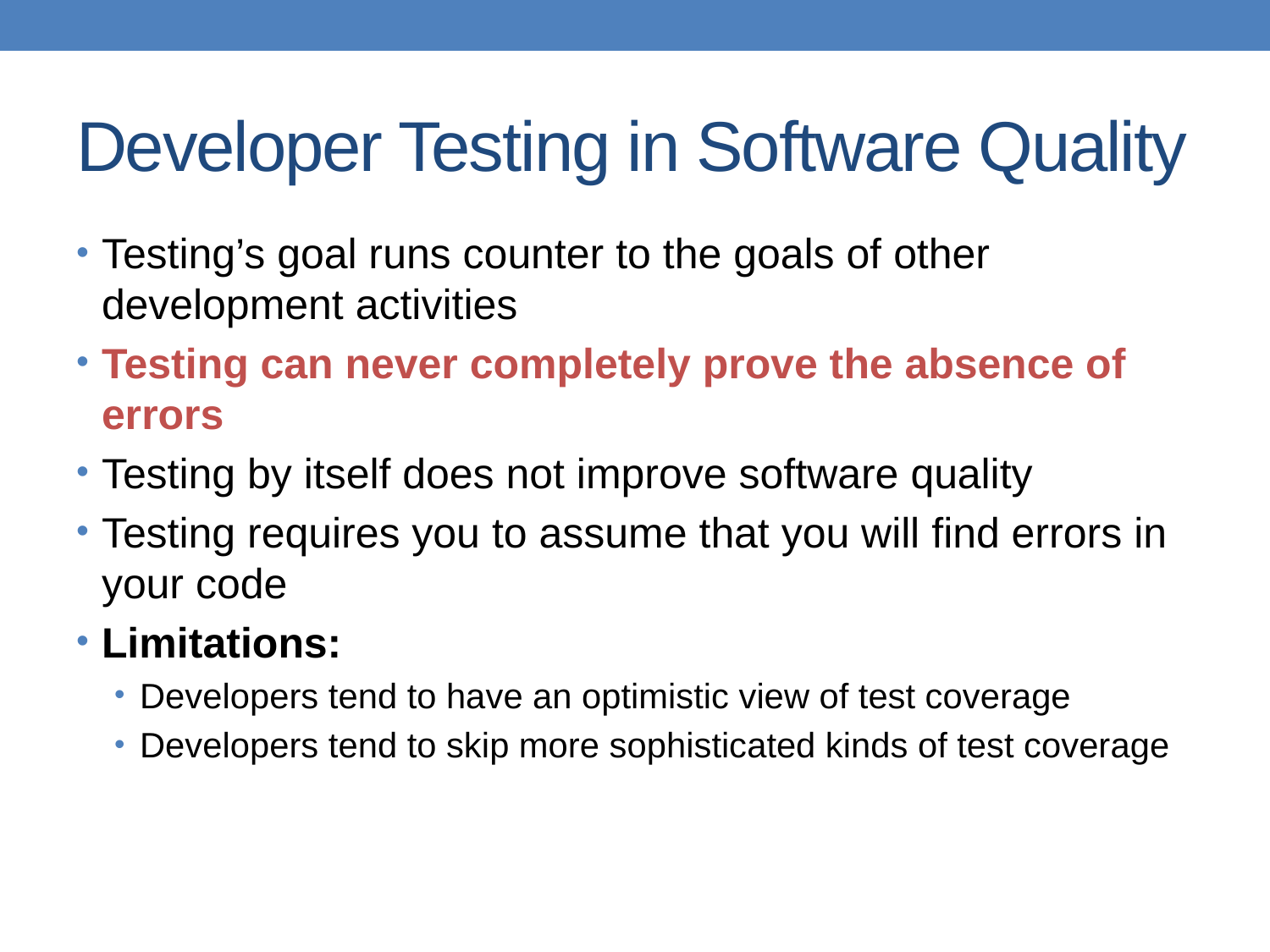

7
# Developer Testing in Software Quality
Testing’s goal runs counter to the goals of other development activities
Testing can never completely prove the absence of errors
Testing by itself does not improve software quality
Testing requires you to assume that you will find errors in your code
Limitations:
Developers tend to have an optimistic view of test coverage
Developers tend to skip more sophisticated kinds of test coverage